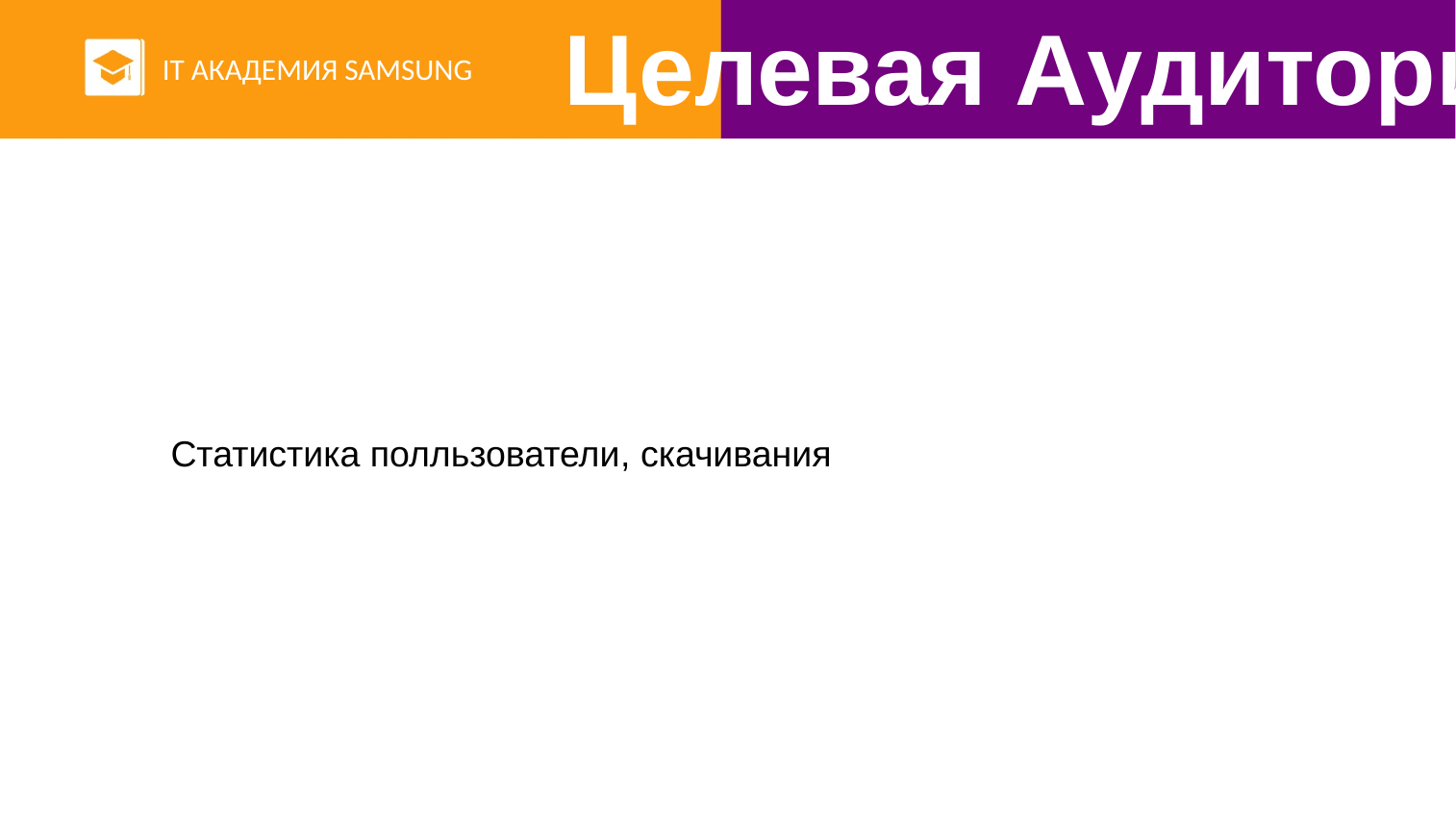

Целевая Аудитория
IT АКАДЕМИЯ SAMSUNG
Статистика полльзователи, скачивания